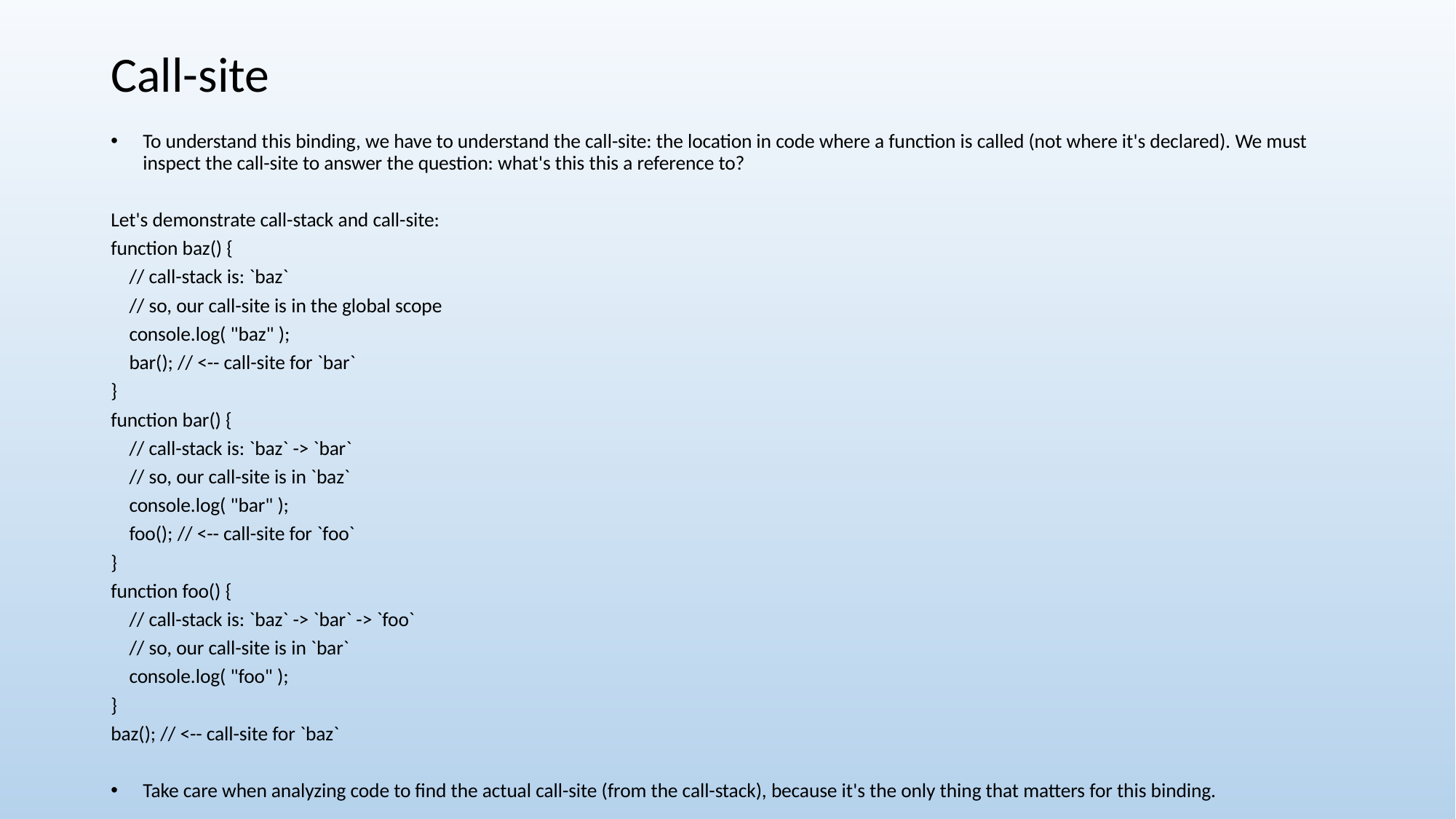

# Call-site
To understand this binding, we have to understand the call-site: the location in code where a function is called (not where it's declared). We must inspect the call-site to answer the question: what's this this a reference to?

Let's demonstrate call-stack and call-site:
function baz() {
    // call-stack is: `baz`
    // so, our call-site is in the global scope
    console.log( "baz" );
    bar(); // <-- call-site for `bar`
}
function bar() {
    // call-stack is: `baz` -> `bar`
    // so, our call-site is in `baz`
    console.log( "bar" );
    foo(); // <-- call-site for `foo`
}
function foo() {
    // call-stack is: `baz` -> `bar` -> `foo`
    // so, our call-site is in `bar`
    console.log( "foo" );
}
baz(); // <-- call-site for `baz`

Take care when analyzing code to find the actual call-site (from the call-stack), because it's the only thing that matters for this binding.